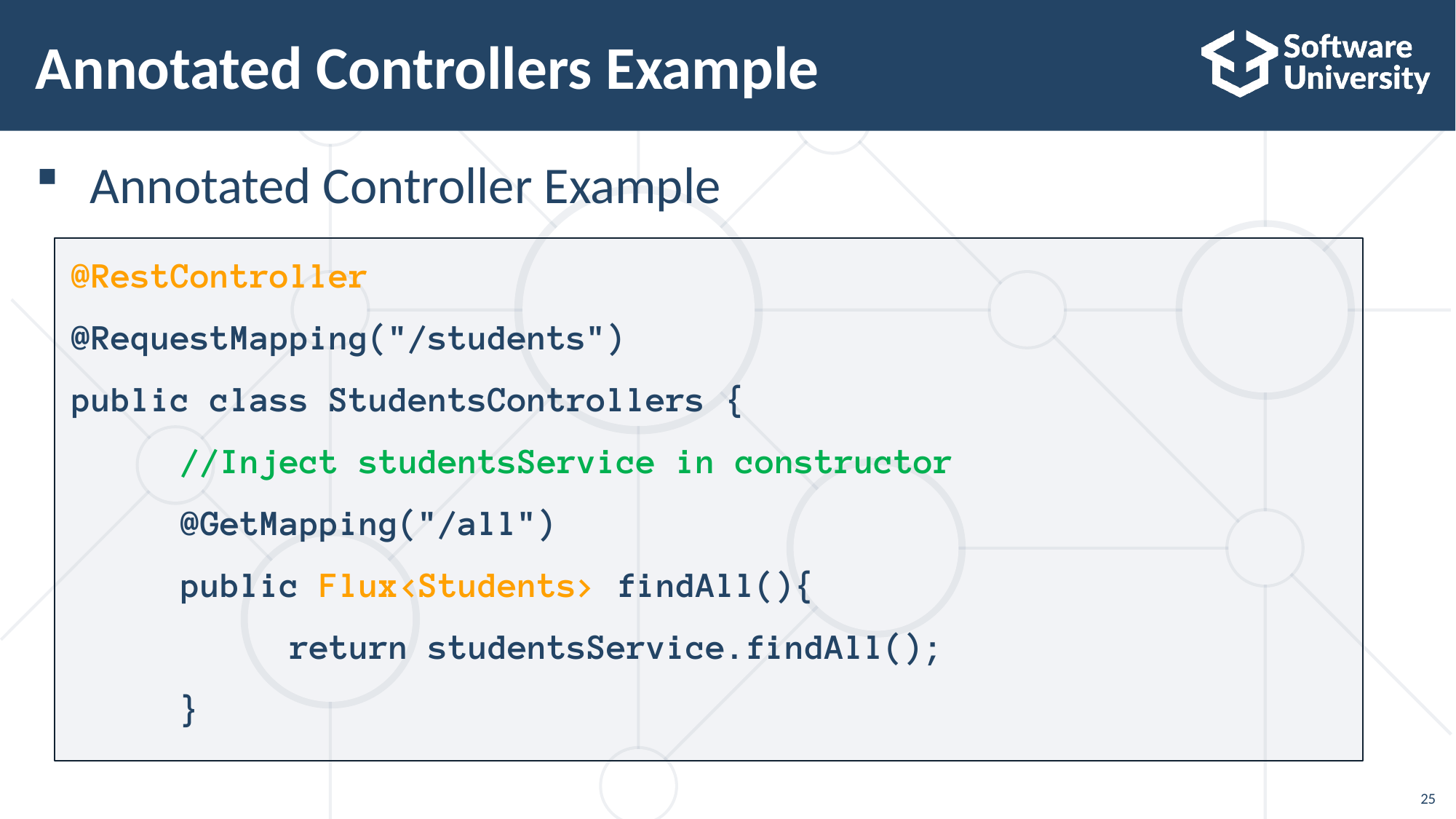

# Annotated Controllers Example
Annotated Controller Example
@RestController
@RequestMapping("/students")
public class StudentsControllers {
	//Inject studentsService in constructor
	@GetMapping("/all")
	public Flux<Students> findAll(){
		return studentsService.findAll();
	}
25